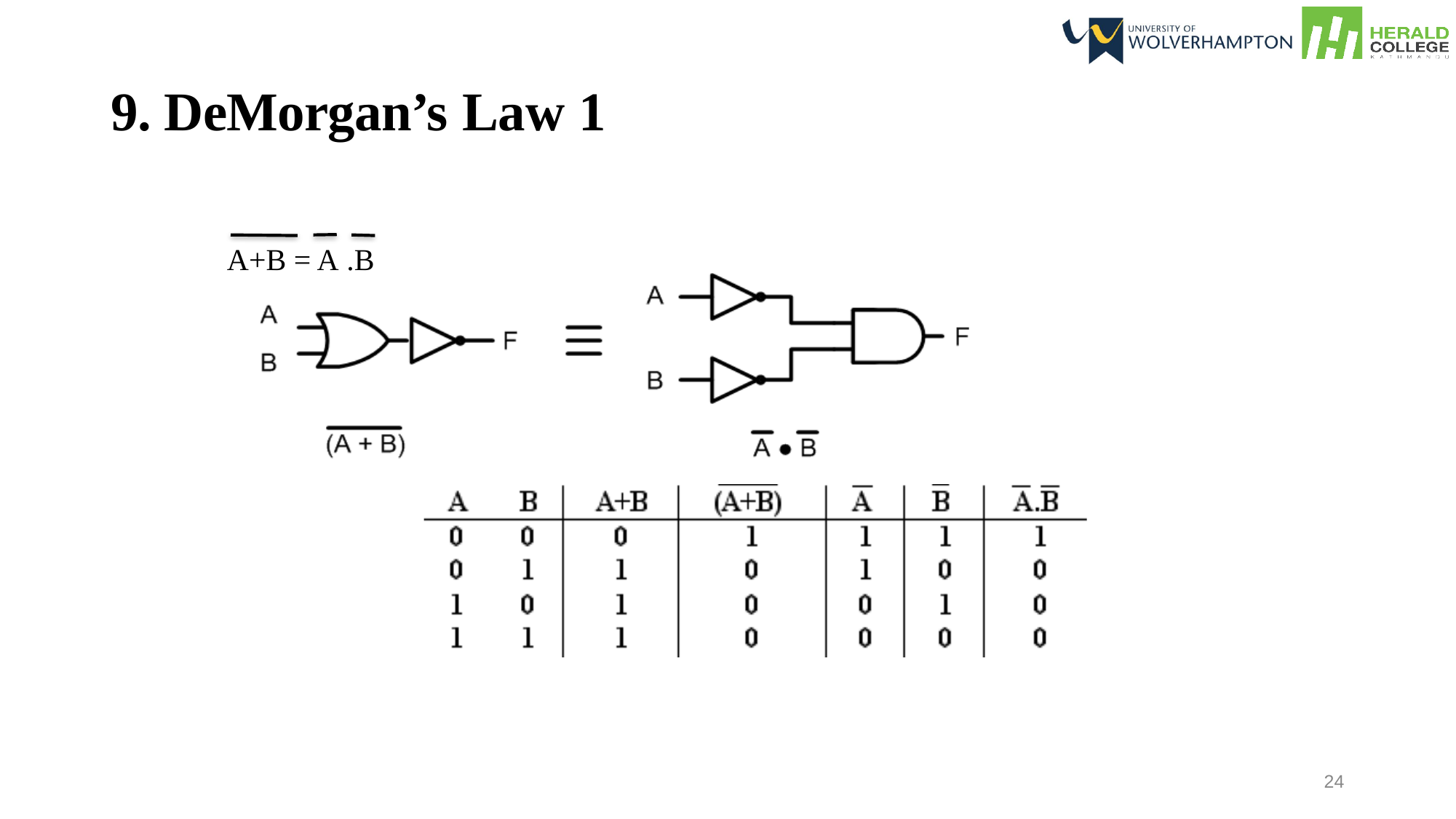

9. DeMorgan’s Law 1
A+B = A .B

24